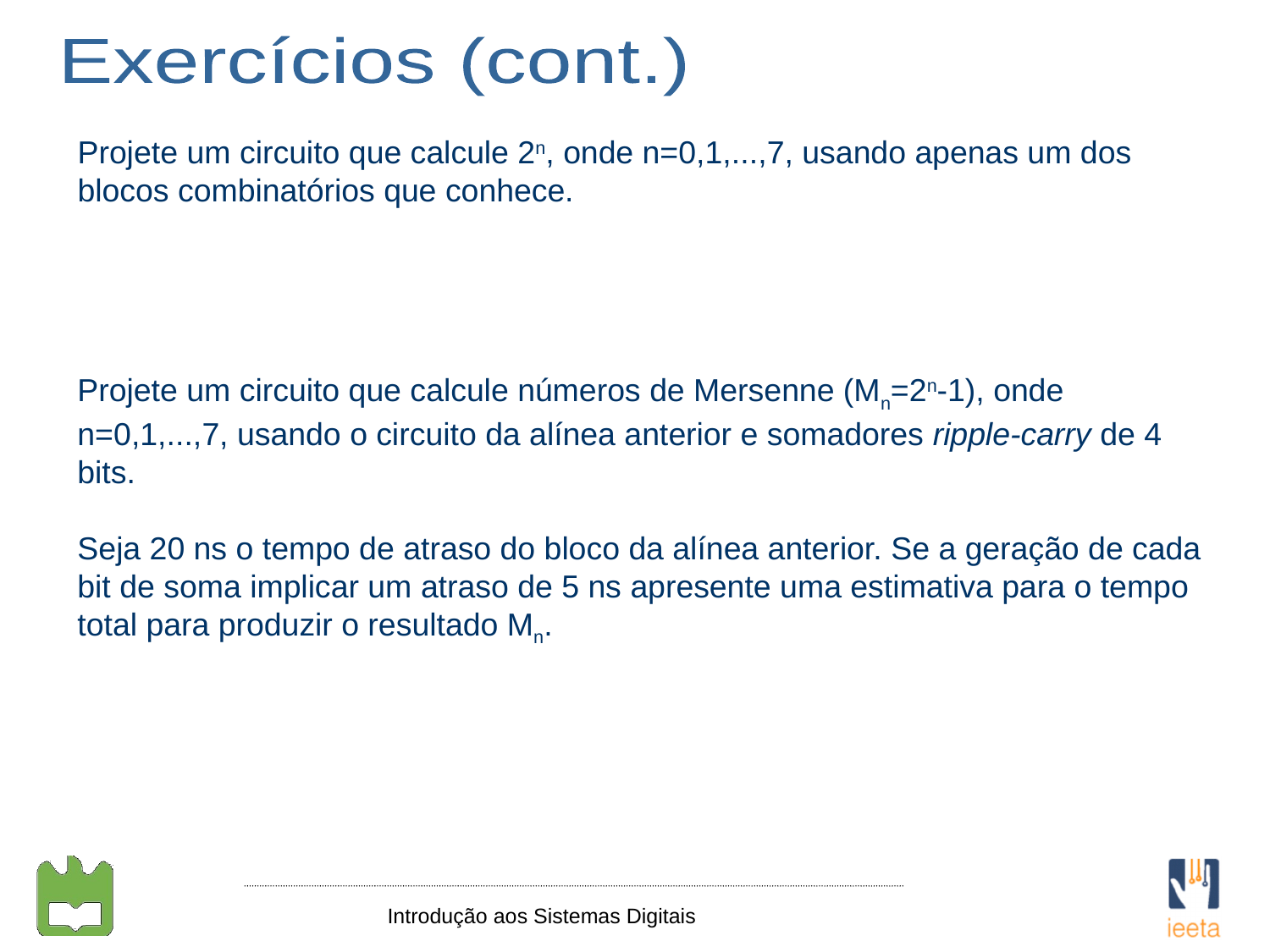

Exercícios (cont.)
Projete um circuito que calcule 2n, onde n=0,1,...,7, usando apenas um dos blocos combinatórios que conhece.
Projete um circuito que calcule números de Mersenne (Mn=2n-1), onde n=0,1,...,7, usando o circuito da alínea anterior e somadores ripple-carry de 4 bits.

Seja 20 ns o tempo de atraso do bloco da alínea anterior. Se a geração de cada bit de soma implicar um atraso de 5 ns apresente uma estimativa para o tempo
total para produzir o resultado Mn.